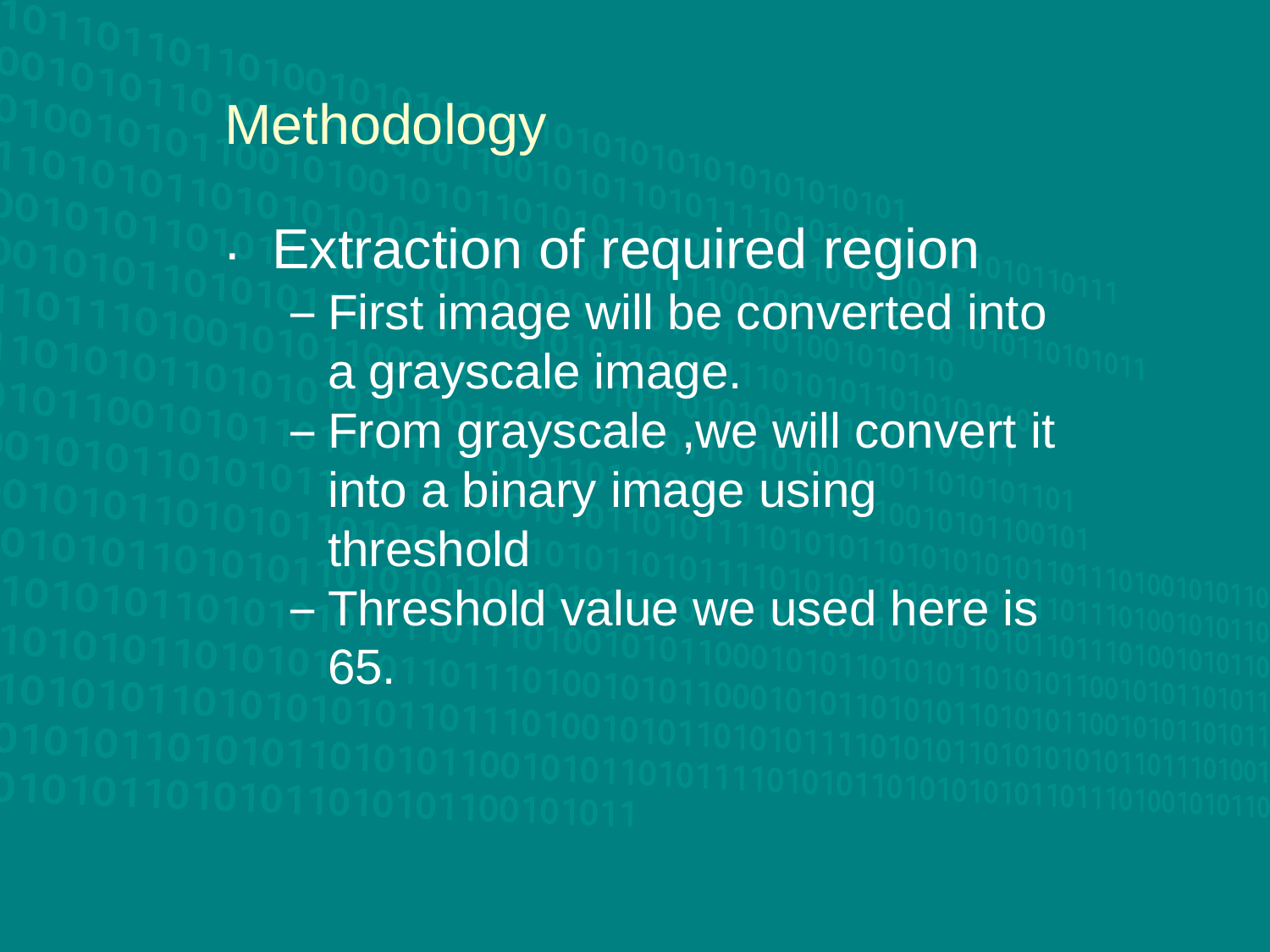

Methodology
Extraction of required region
First image will be converted into a grayscale image.
From grayscale ,we will convert it into a binary image using threshold
Threshold value we used here is 65.